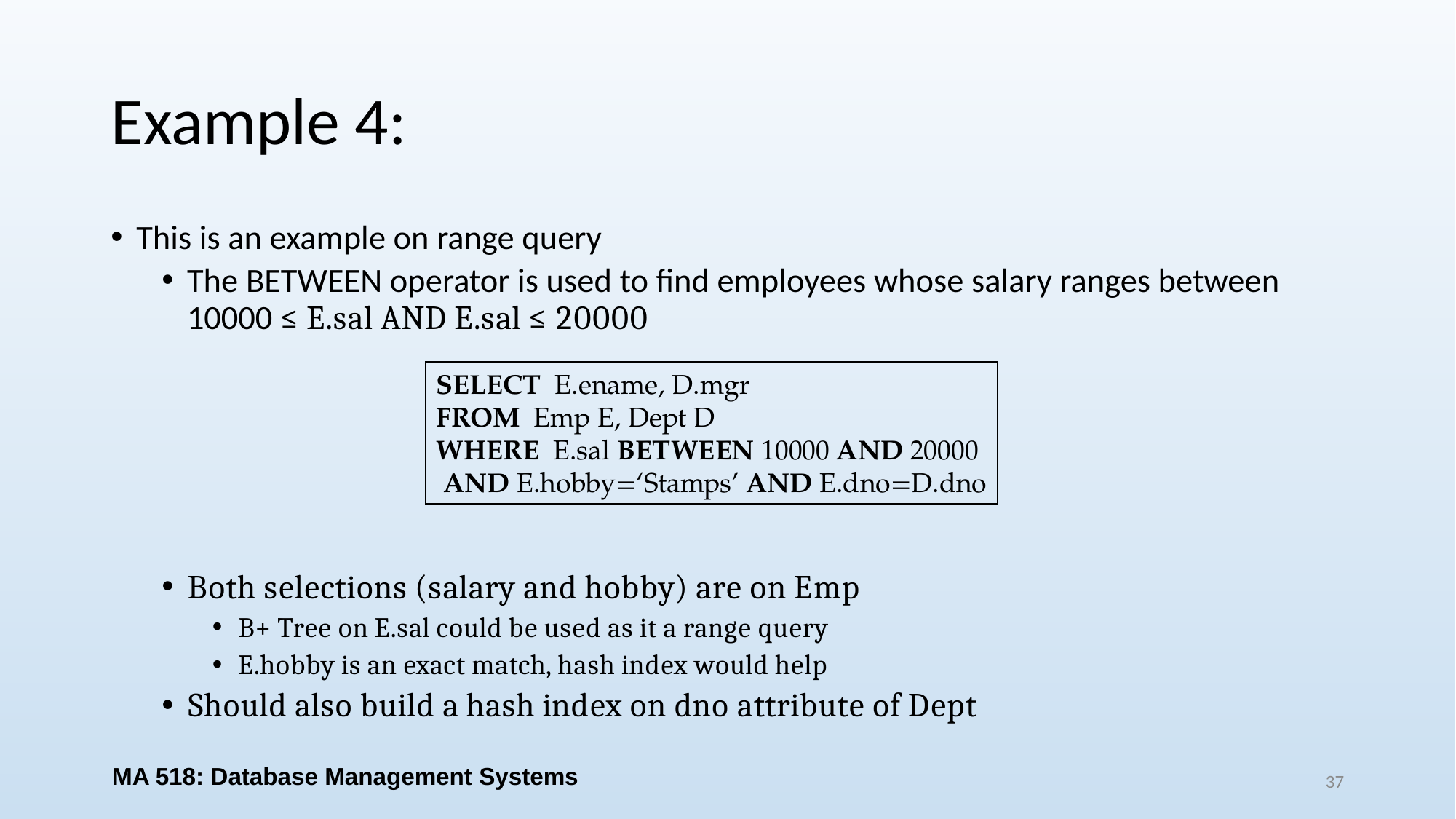

# Example 4:
This is an example on range query
The BETWEEN operator is used to find employees whose salary ranges between   10000 ≤ E.sal AND E.sal ≤ 20000

Both selections (salary and hobby) are on Emp
B+ Tree on E.sal could be used as it a range query
E.hobby is an exact match, hash index would help
Should also build a hash index on dno attribute of Dept
SELECT  E.ename, D.mgr
FROM  Emp E, Dept D
WHERE  E.sal BETWEEN 10000 AND 20000
 AND E.hobby=‘Stamps’ AND E.dno=D.dno
MA 518: Database Management Systems
37